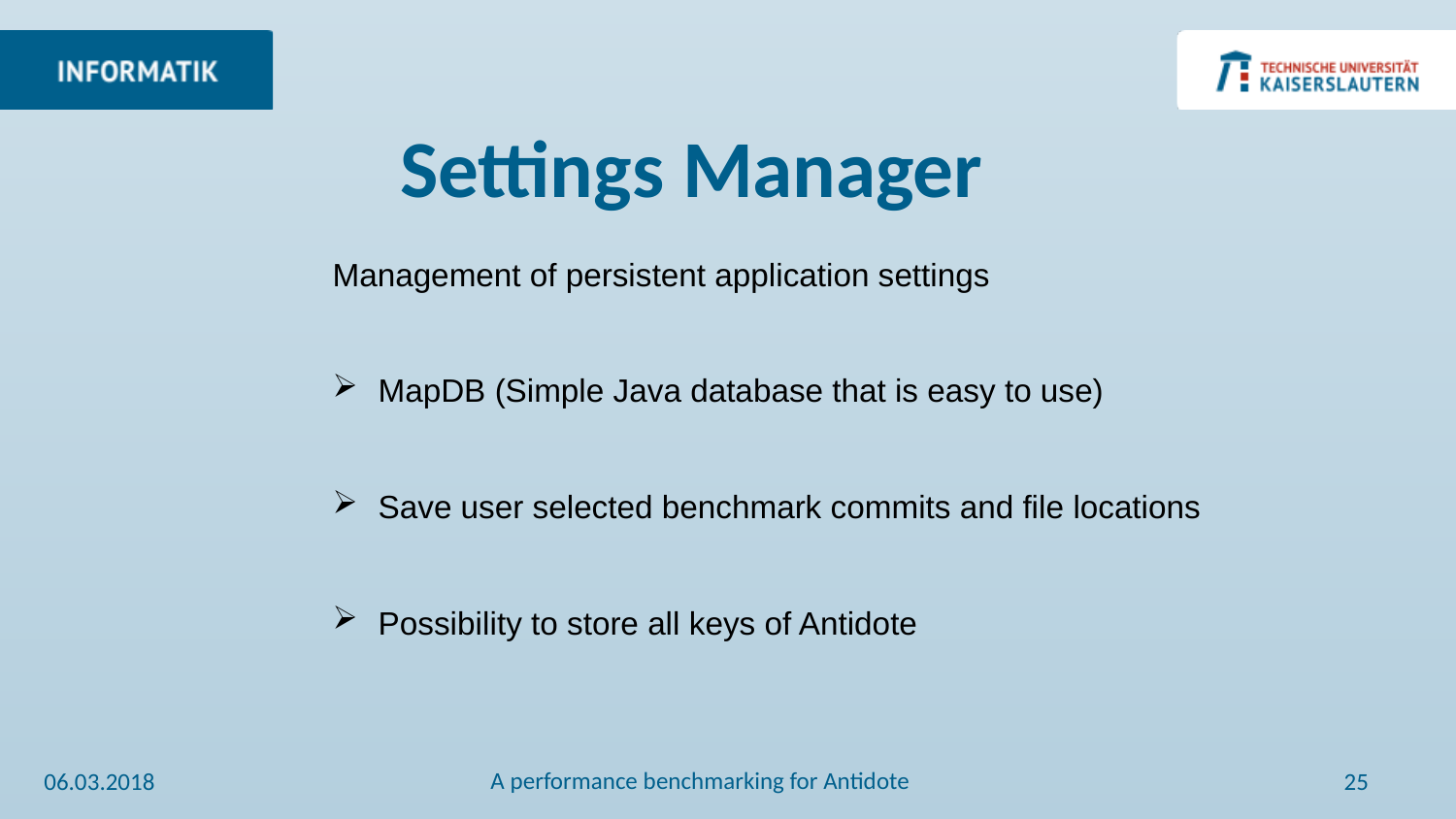

# Settings Manager
Management of persistent application settings

MapDB (Simple Java database that is easy to use)

Save user selected benchmark commits and file locations

Possibility to store all keys of Antidote
A performance benchmarking for Antidote
06.03.2018
25